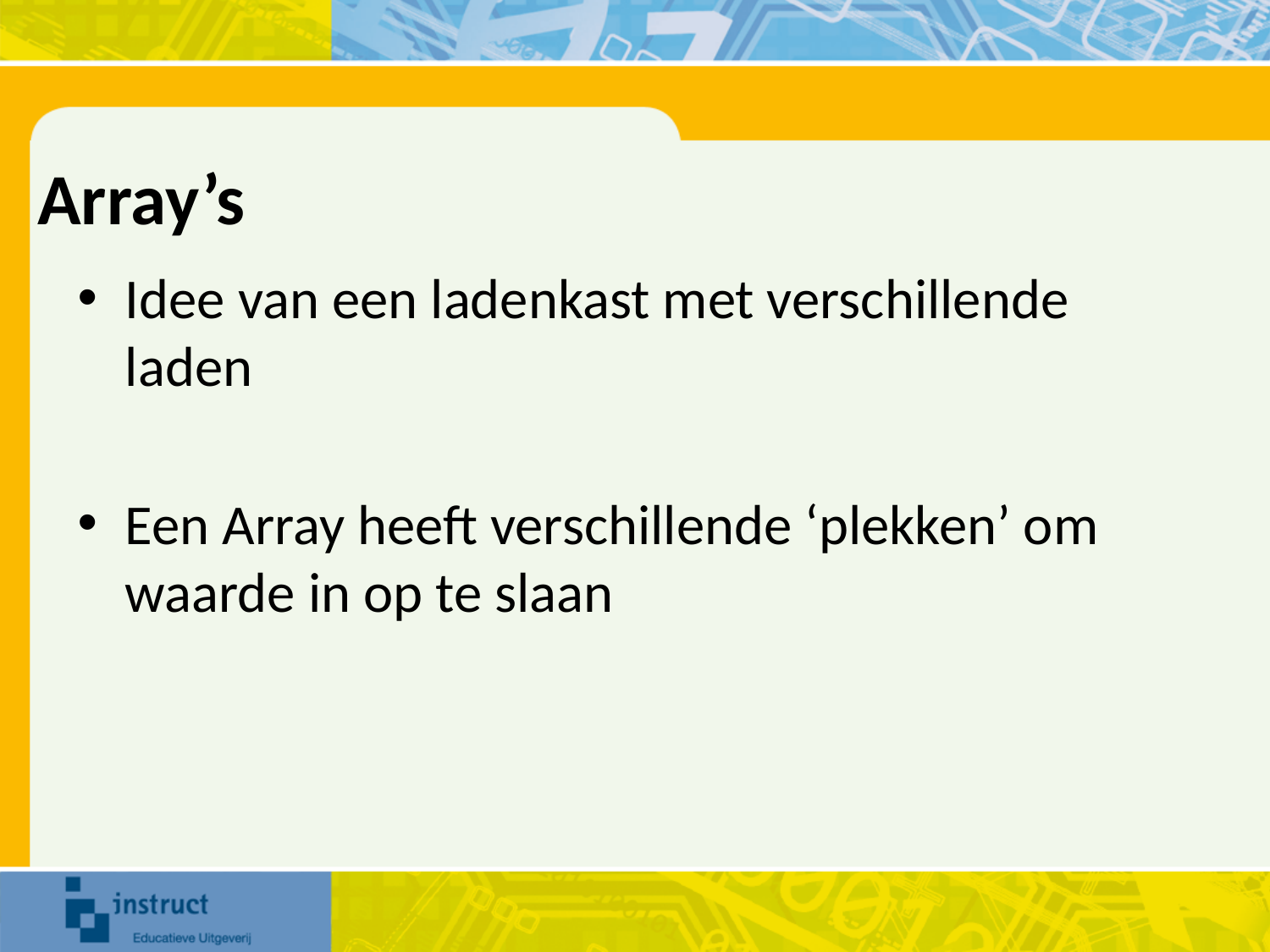

# Array’s
Idee van een ladenkast met verschillende laden

Een Array heeft verschillende ‘plekken’ om waarde in op te slaan